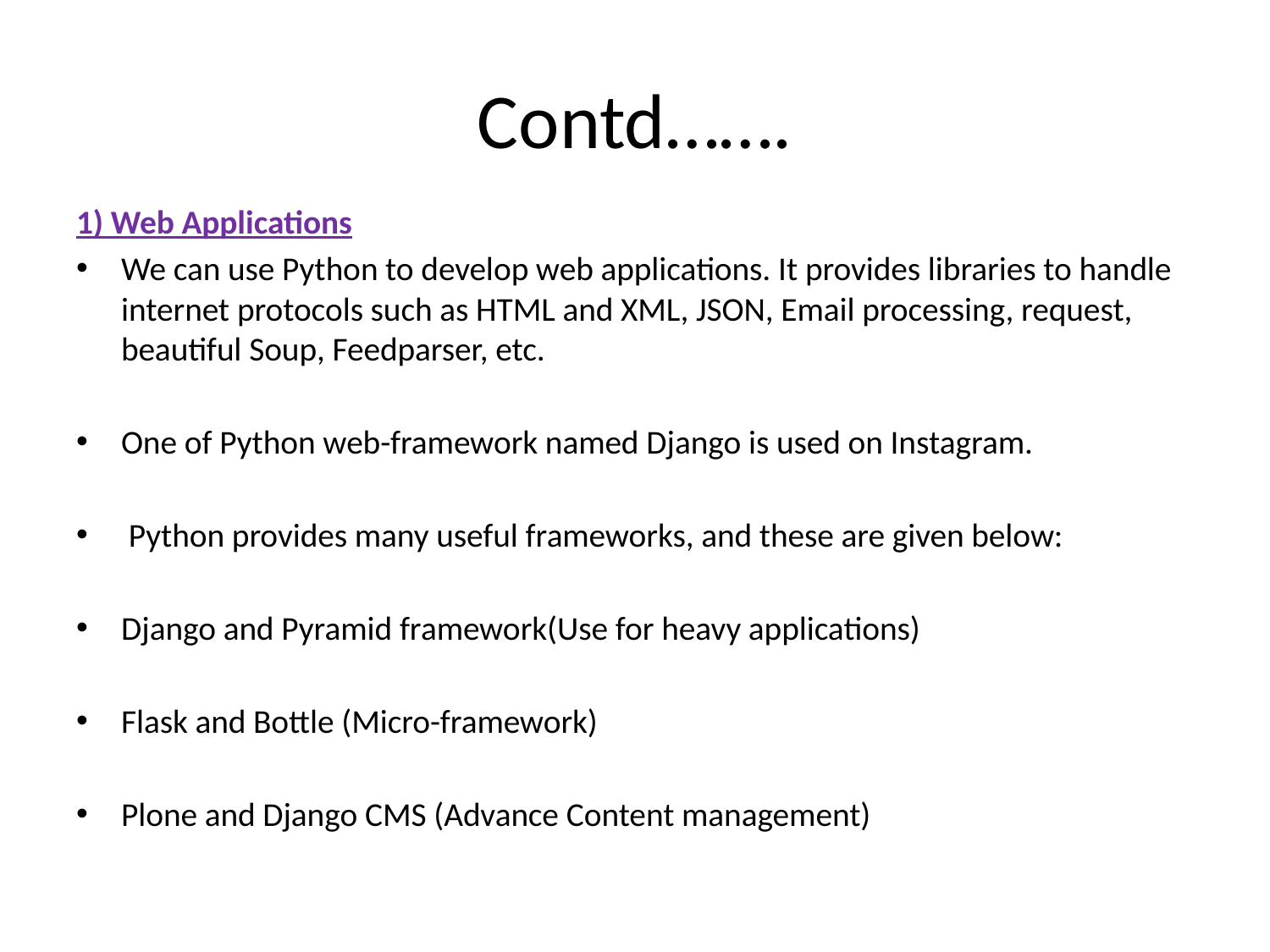

# Contd…….

1) Web Applications
We can use Python to develop web applications. It provides libraries to handle internet protocols such as HTML and XML, JSON, Email processing, request, beautiful Soup, Feedparser, etc.

One of Python web-framework named Django is used on Instagram.

 Python provides many useful frameworks, and these are given below:

Django and Pyramid framework(Use for heavy applications)

Flask and Bottle (Micro-framework)

Plone and Django CMS (Advance Content management)